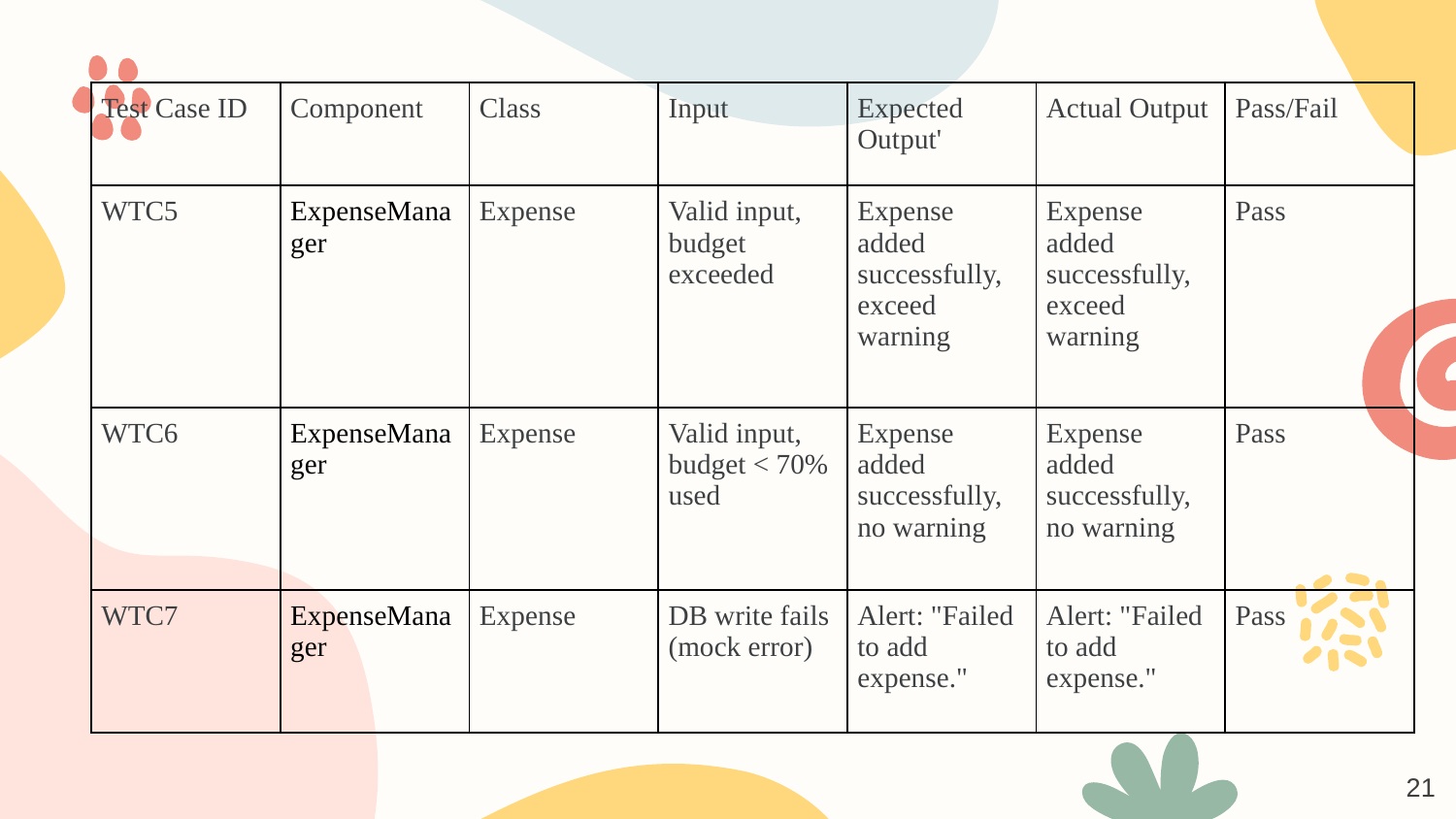

| Test Case ID | Component | Class | Input | Expected Output' | Actual Output | Pass/Fail |
| --- | --- | --- | --- | --- | --- | --- |
| WTC5 | ExpenseManager | Expense | Valid input, budget exceeded | Expense added successfully, exceed warning | Expense added successfully, exceed warning | Pass |
| WTC6 | ExpenseManager | Expense | Valid input, budget < 70% used | Expense added successfully, no warning | Expense added successfully, no warning | Pass |
| WTC7 | ExpenseManager | Expense | DB write fails (mock error) | Alert: "Failed to add expense." | Alert: "Failed to add expense." | Pass |
21